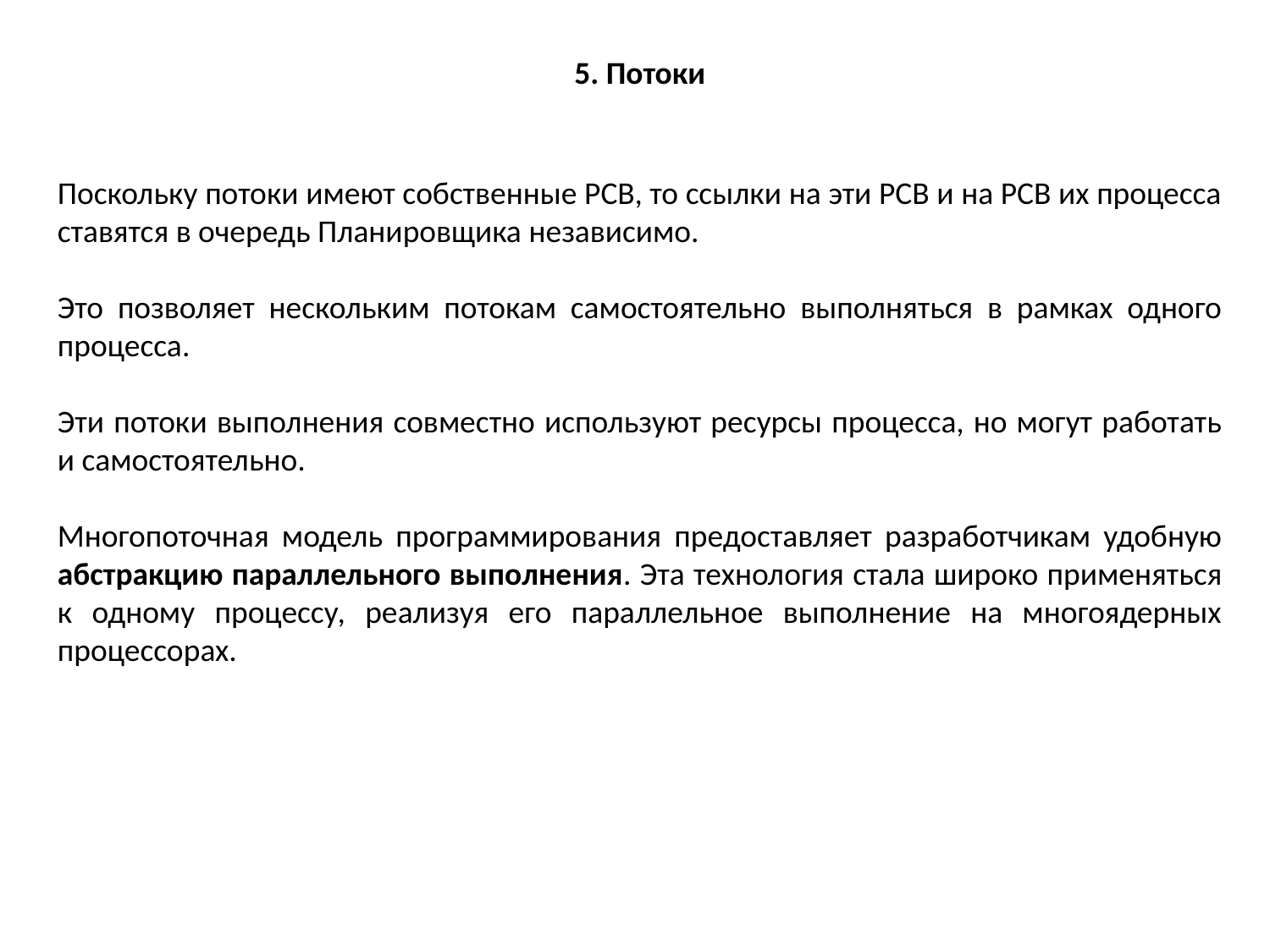

5. Потоки
Поскольку потоки имеют собственные PCB, то ссылки на эти PCB и на PCB их процесса ставятся в очередь Планировщика независимо.

Это позволяет нескольким потокам самостоятельно выполняться в рамках одного процесса.

Эти потоки выполнения совместно используют ресурсы процесса, но могут работать и самостоятельно.

Многопоточная модель программирования предоставляет разработчикам удобную абстракцию параллельного выполнения. Эта технология стала широко применяться к одному процессу, реализуя его параллельное выполнение на многоядерных процессорах.